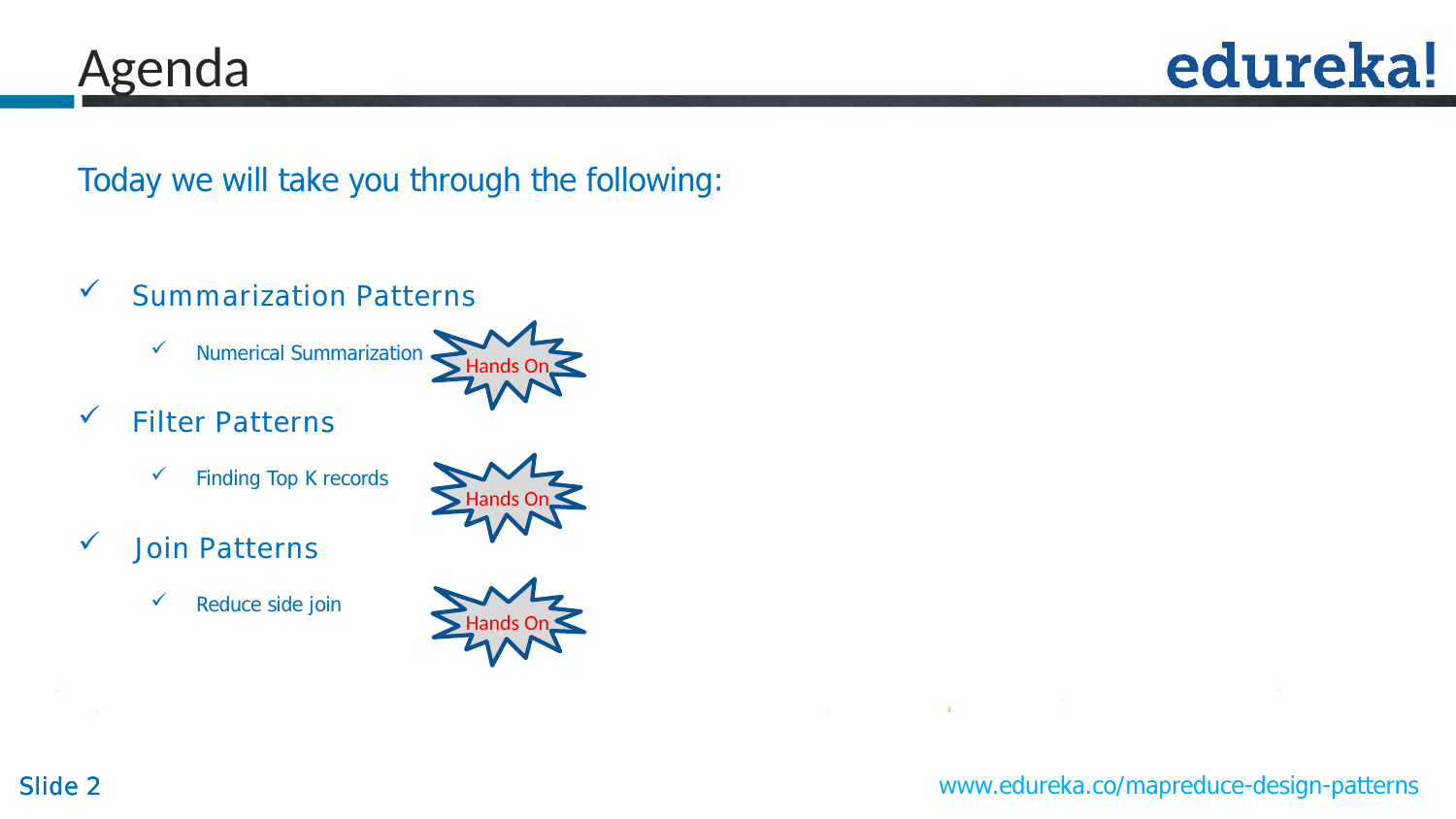

Agenda
Today we will take you through the following:

Summarization Patterns
Numerical Summarization
Filter Patterns
Finding Top K records
Join Patterns
Reduce side join

Hands On

Hands On

Hands On